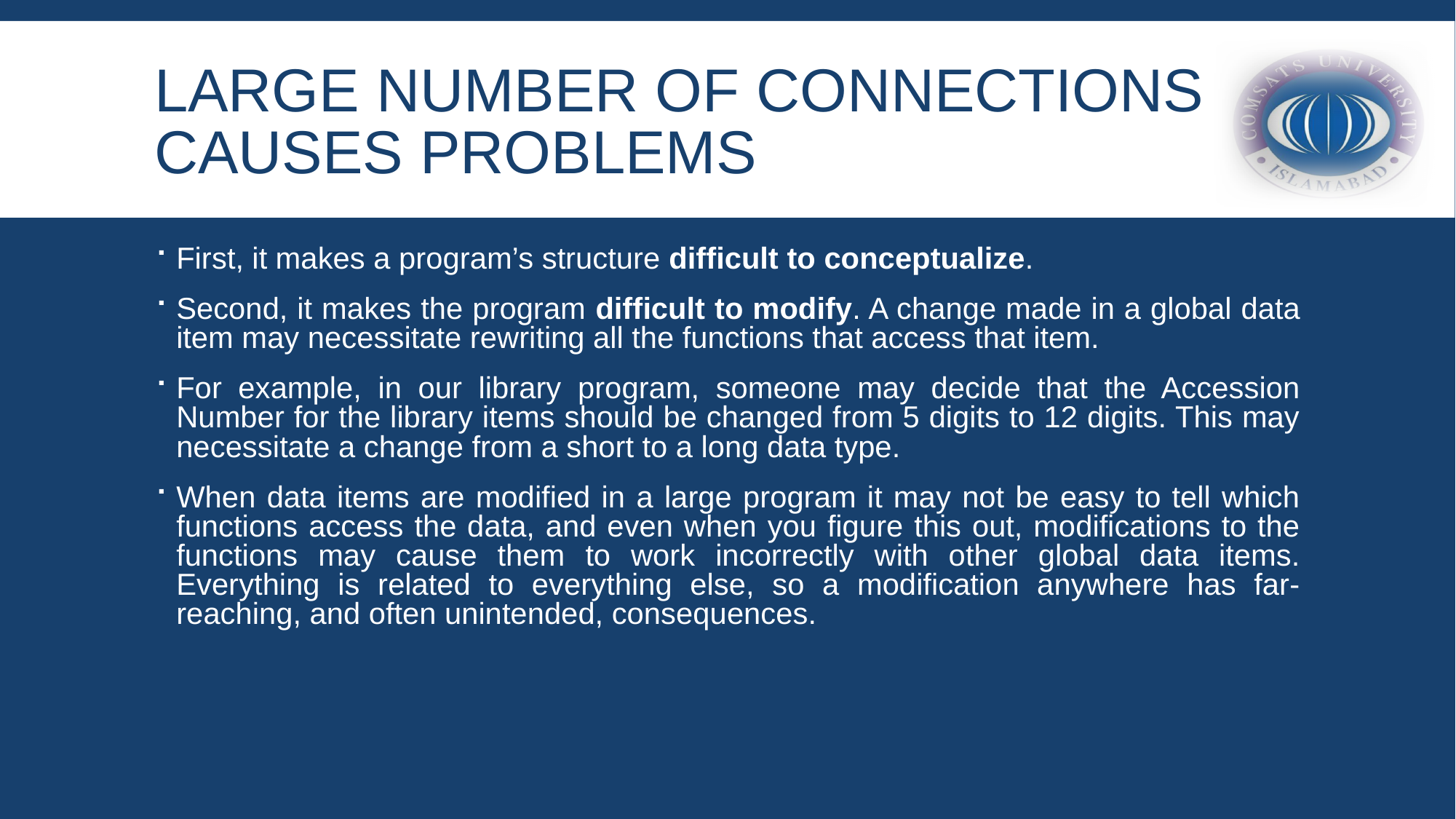

# Large Number of Connections Causes Problems
First, it makes a program’s structure difficult to conceptualize.
Second, it makes the program difficult to modify. A change made in a global data item may necessitate rewriting all the functions that access that item.
For example, in our library program, someone may decide that the Accession Number for the library items should be changed from 5 digits to 12 digits. This may necessitate a change from a short to a long data type.
When data items are modified in a large program it may not be easy to tell which functions access the data, and even when you figure this out, modifications to the functions may cause them to work incorrectly with other global data items. Everything is related to everything else, so a modification anywhere has far-reaching, and often unintended, consequences.

COMSATS Abbottabad